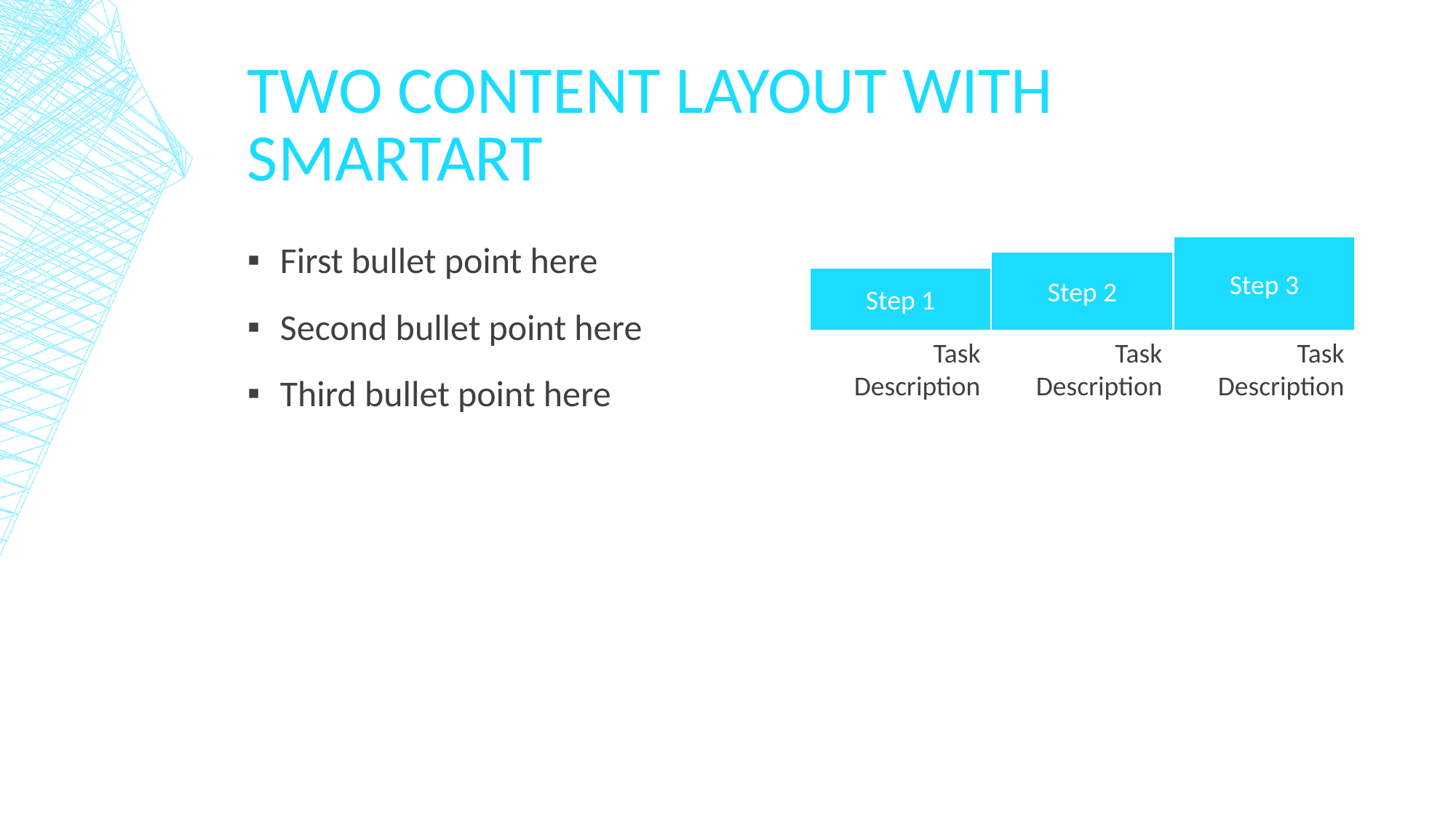

# Two content layout with smartart
First bullet point here
Second bullet point here
Third bullet point here
Step 1
Step 2
Task Description
Task Description
Task Description
Step 3